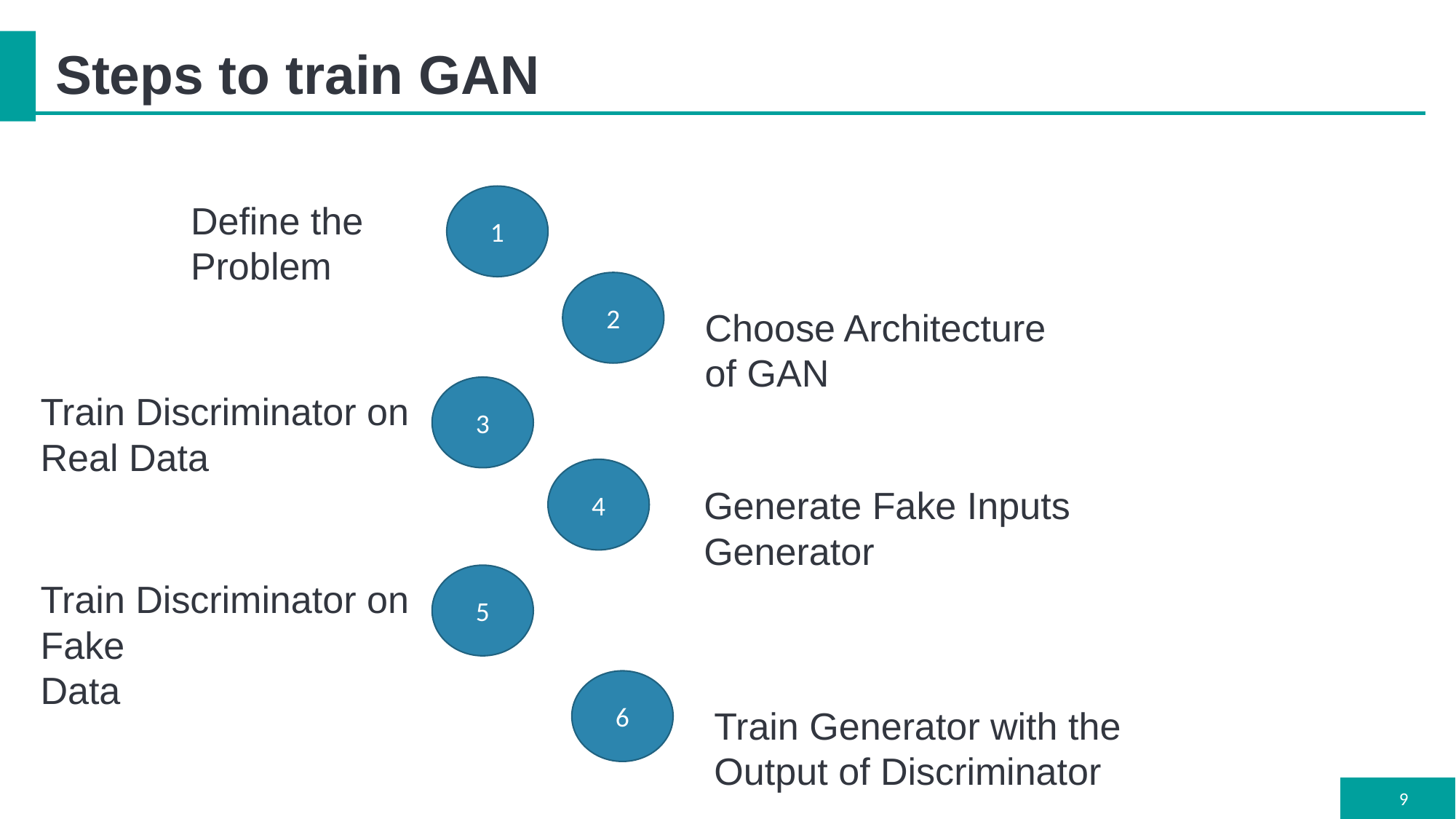

# Steps to train GAN
1
Define the Problem
2
Choose Architecture of GAN
3
Train Discriminator on Real Data
4
Generate Fake Inputs Generator
5
Train Discriminator on Fake
Data
6
Train Generator with the Output of Discriminator
9